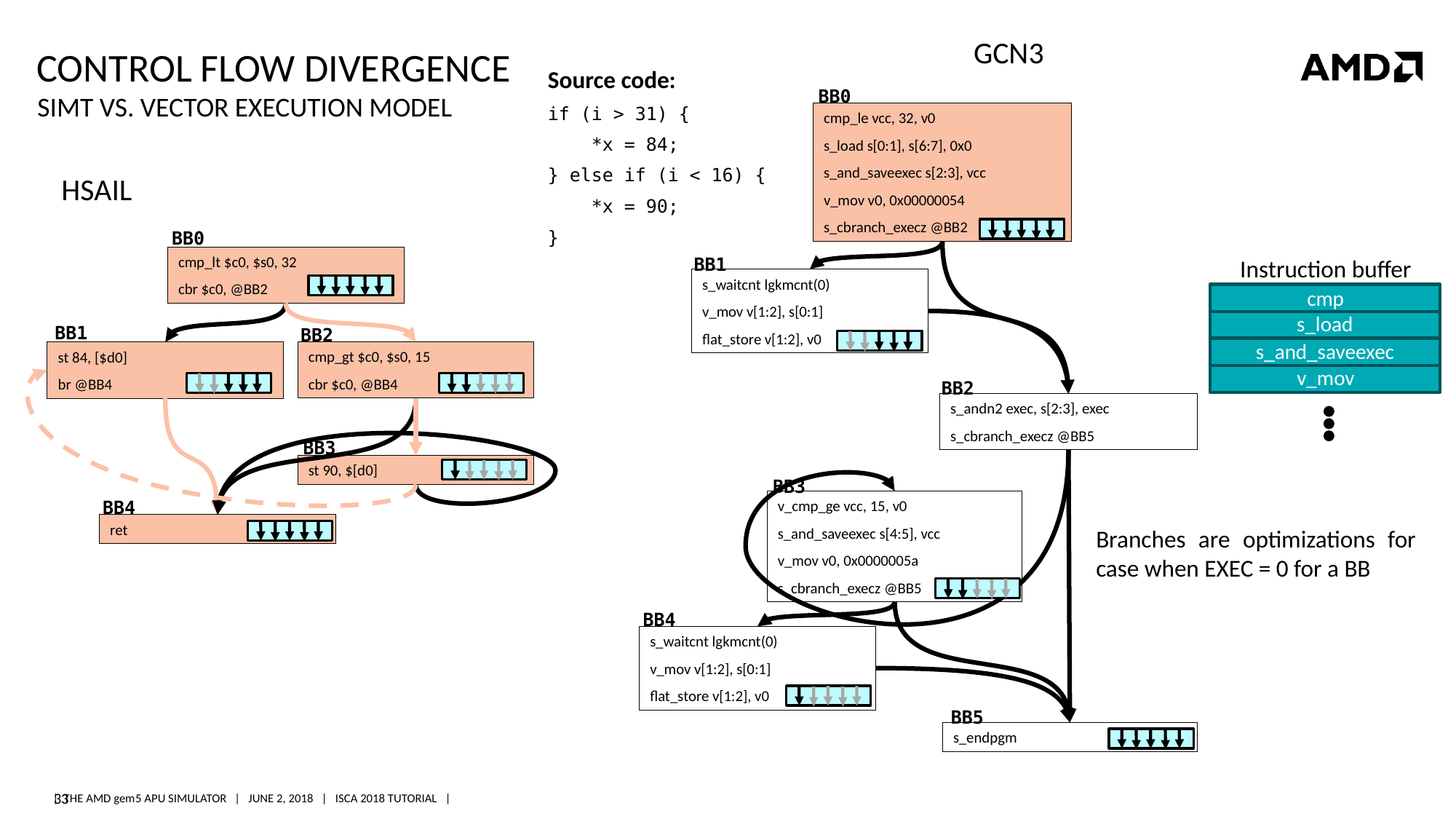

GCN3
# Control flow divergence
Source code:
if (i > 31) {
    *x = 84;
} else if (i < 16) {
    *x = 90;
}
BB0
simt vs. vector execution model
cmp_le vcc, 32, v0
s_load s[0:1], s[6:7], 0x0
s_and_saveexec s[2:3], vcc
v_mov v0, 0x00000054
s_cbranch_execz @BB2
HSAIL

BB0
cmp_lt $c0, $s0, 32
cbr $c0, @BB2
BB1
Instruction buffer
s_waitcnt lgkmcnt(0)
v_mov v[1:2], s[0:1]
flat_store v[1:2], v0

cmp

s_load
BB1
BB2

s_and_saveexec
cmp_gt $c0, $s0, 15
cbr $c0, @BB4
st 84, [$d0]
br @BB4
v_mov
BB2

s_andn2 exec, s[2:3], exec
s_cbranch_execz @BB5
BB3
st 90, $[d0]

BB3
BB4
v_cmp_ge vcc, 15, v0
s_and_saveexec s[4:5], vcc
v_mov v0, 0x0000005a
s_cbranch_execz @BB5
ret
Branches are optimizations for case when EXEC = 0 for a BB

BB4
s_waitcnt lgkmcnt(0)
v_mov v[1:2], s[0:1]
flat_store v[1:2], v0

BB5
s_endpgm